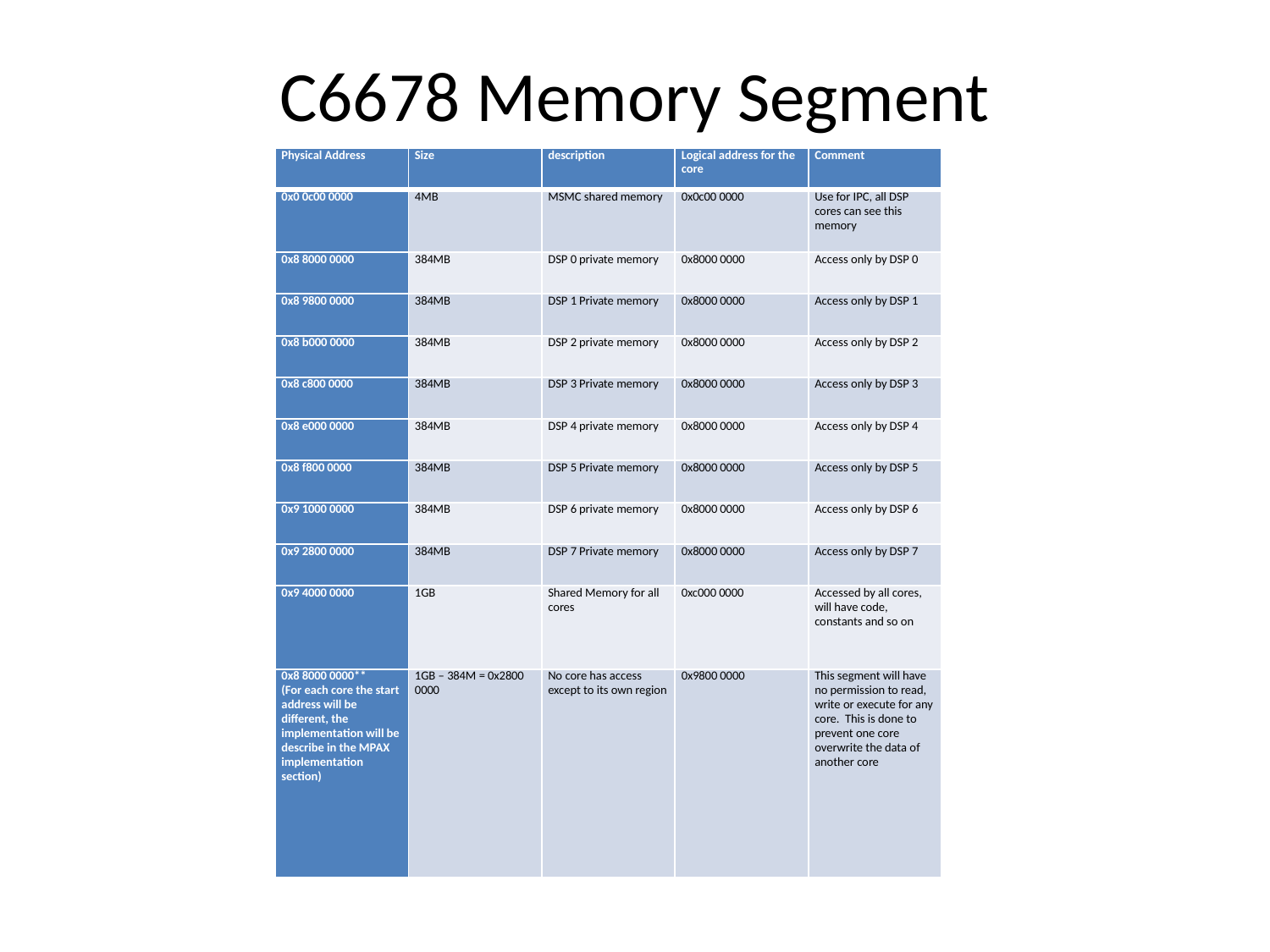

# C6678 Memory Segment
| Physical Address | Size | description | Logical address for the core | Comment |
| --- | --- | --- | --- | --- |
| 0x0 0c00 0000 | 4MB | MSMC shared memory | 0x0c00 0000 | Use for IPC, all DSP cores can see this memory |
| 0x8 8000 0000 | 384MB | DSP 0 private memory | 0x8000 0000 | Access only by DSP 0 |
| 0x8 9800 0000 | 384MB | DSP 1 Private memory | 0x8000 0000 | Access only by DSP 1 |
| 0x8 b000 0000 | 384MB | DSP 2 private memory | 0x8000 0000 | Access only by DSP 2 |
| 0x8 c800 0000 | 384MB | DSP 3 Private memory | 0x8000 0000 | Access only by DSP 3 |
| 0x8 e000 0000 | 384MB | DSP 4 private memory | 0x8000 0000 | Access only by DSP 4 |
| 0x8 f800 0000 | 384MB | DSP 5 Private memory | 0x8000 0000 | Access only by DSP 5 |
| 0x9 1000 0000 | 384MB | DSP 6 private memory | 0x8000 0000 | Access only by DSP 6 |
| 0x9 2800 0000 | 384MB | DSP 7 Private memory | 0x8000 0000 | Access only by DSP 7 |
| 0x9 4000 0000 | 1GB | Shared Memory for all cores | 0xc000 0000 | Accessed by all cores, will have code, constants and so on |
| 0x8 8000 0000\*\* (For each core the start address will be different, the implementation will be describe in the MPAX implementation section) | 1GB – 384M = 0x2800 0000 | No core has access except to its own region | 0x9800 0000 | This segment will have no permission to read, write or execute for any core. This is done to prevent one core overwrite the data of another core |